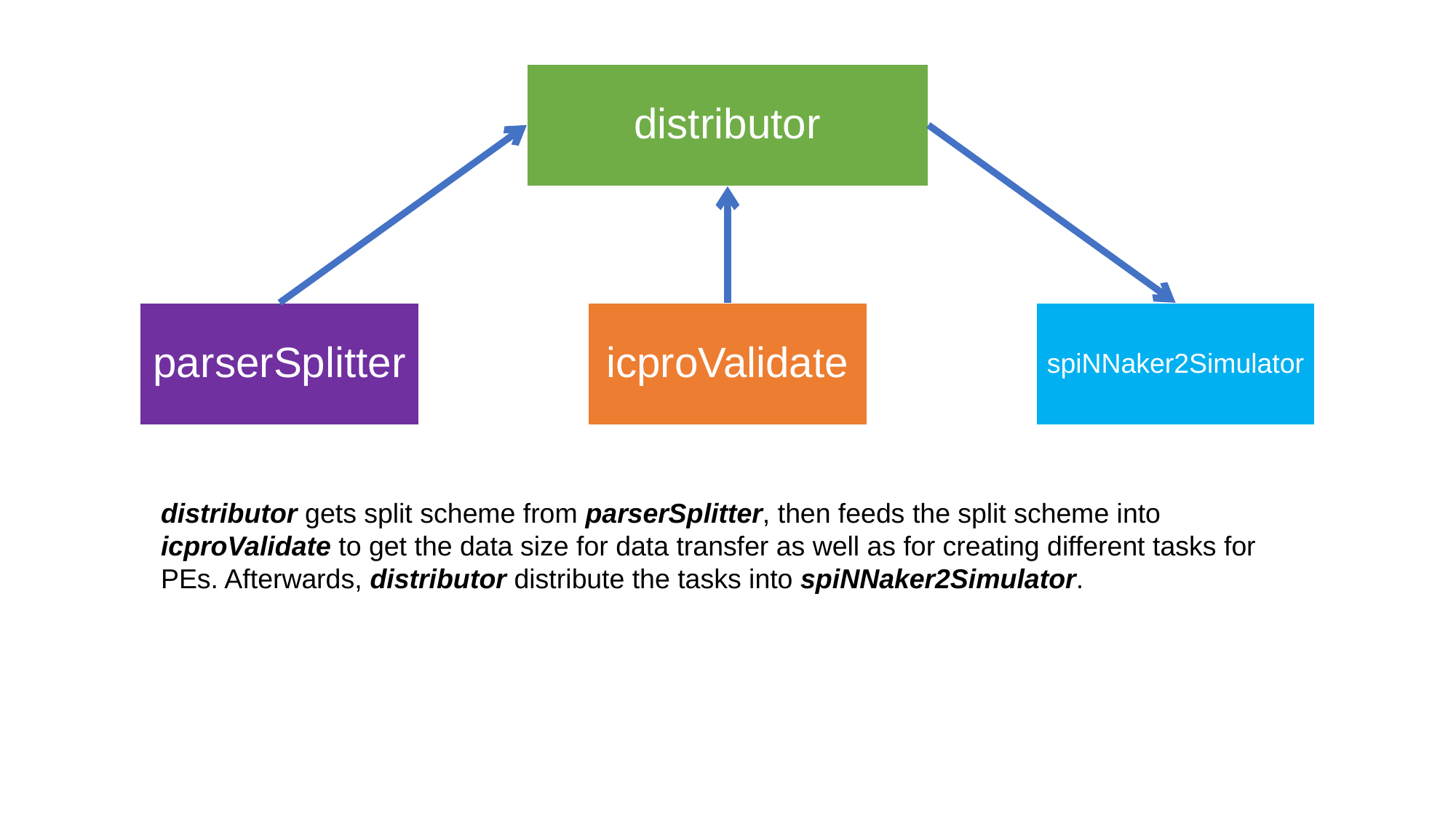

distributor

parserSplitter

icproValidate

spiNNaker2Simulator
distributor gets split scheme from parserSplitter, then feeds the split scheme into icproValidate to get the data size for data transfer as well as for creating different tasks for PEs. Afterwards, distributor distribute the tasks into spiNNaker2Simulator.